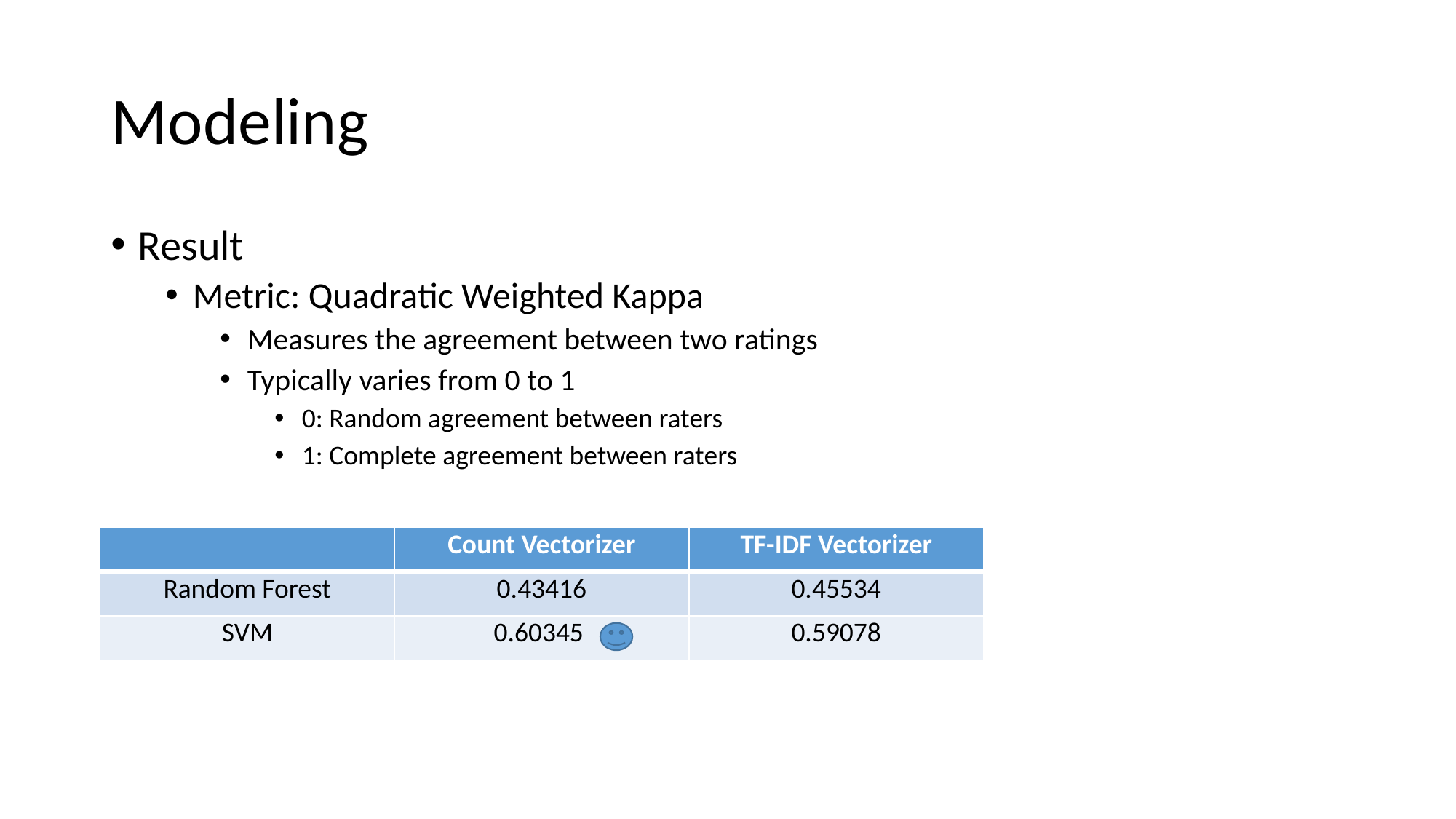

# Modeling
Result
Metric: Quadratic Weighted Kappa
Measures the agreement between two ratings
Typically varies from 0 to 1
0: Random agreement between raters
1: Complete agreement between raters
|  | Count Vectorizer | TF-IDF Vectorizer |
| --- | --- | --- |
| Random Forest | 0.43416 | 0.45534 |
| SVM | 0.60345 | 0.59078 |